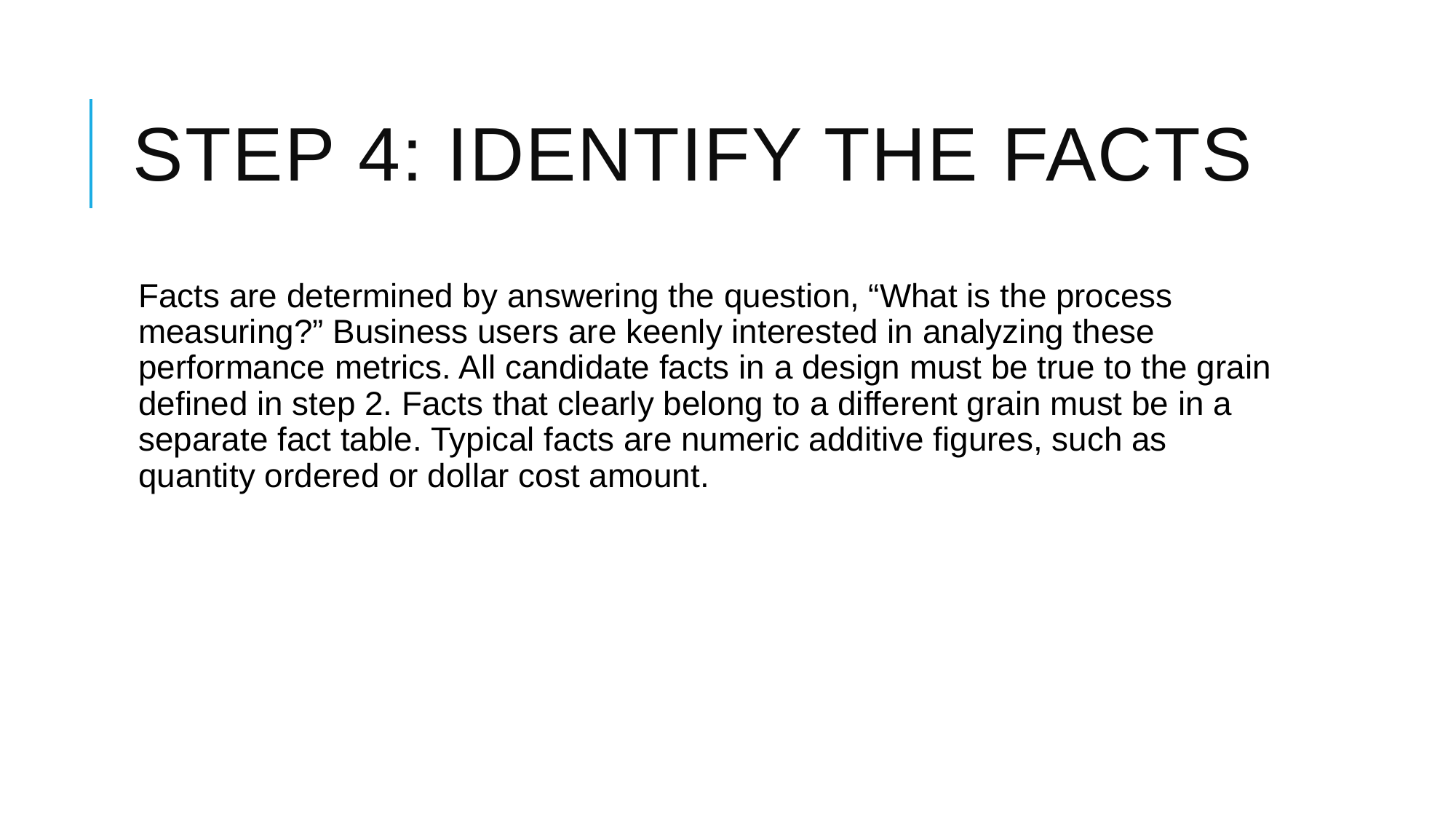

# Step 4: Identify the Facts
Facts are determined by answering the question, “What is the process measuring?” Business users are keenly interested in analyzing these performance metrics. All candidate facts in a design must be true to the grain defined in step 2. Facts that clearly belong to a different grain must be in a separate fact table. Typical facts are numeric additive figures, such as quantity ordered or dollar cost amount.